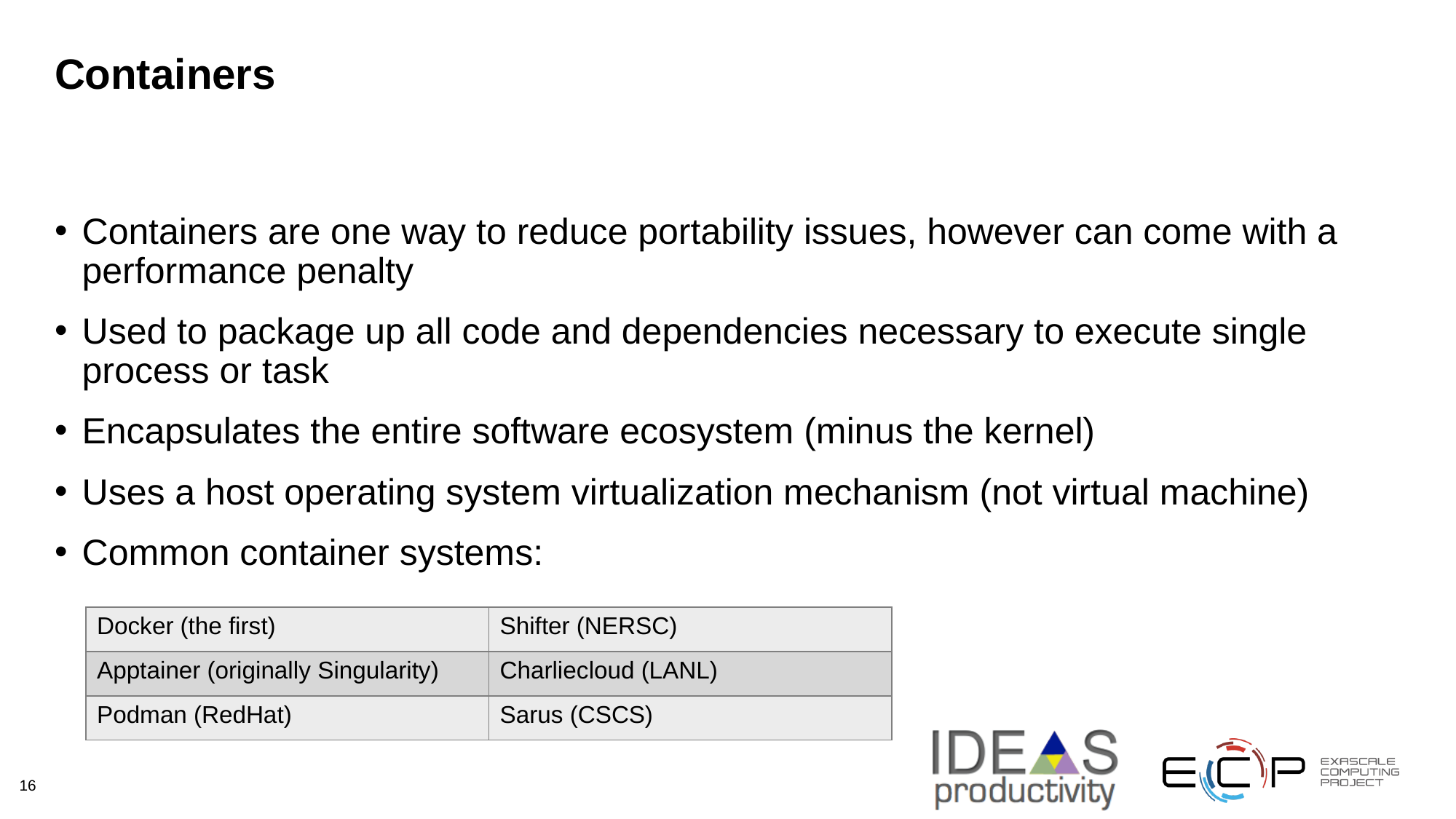

# Containers
Containers are one way to reduce portability issues, however can come with a performance penalty
Used to package up all code and dependencies necessary to execute single process or task
Encapsulates the entire software ecosystem (minus the kernel)
Uses a host operating system virtualization mechanism (not virtual machine)
Common container systems:
| Docker (the first) | Shifter (NERSC) |
| --- | --- |
| Apptainer (originally Singularity) | Charliecloud (LANL) |
| Podman (RedHat) | Sarus (CSCS) |